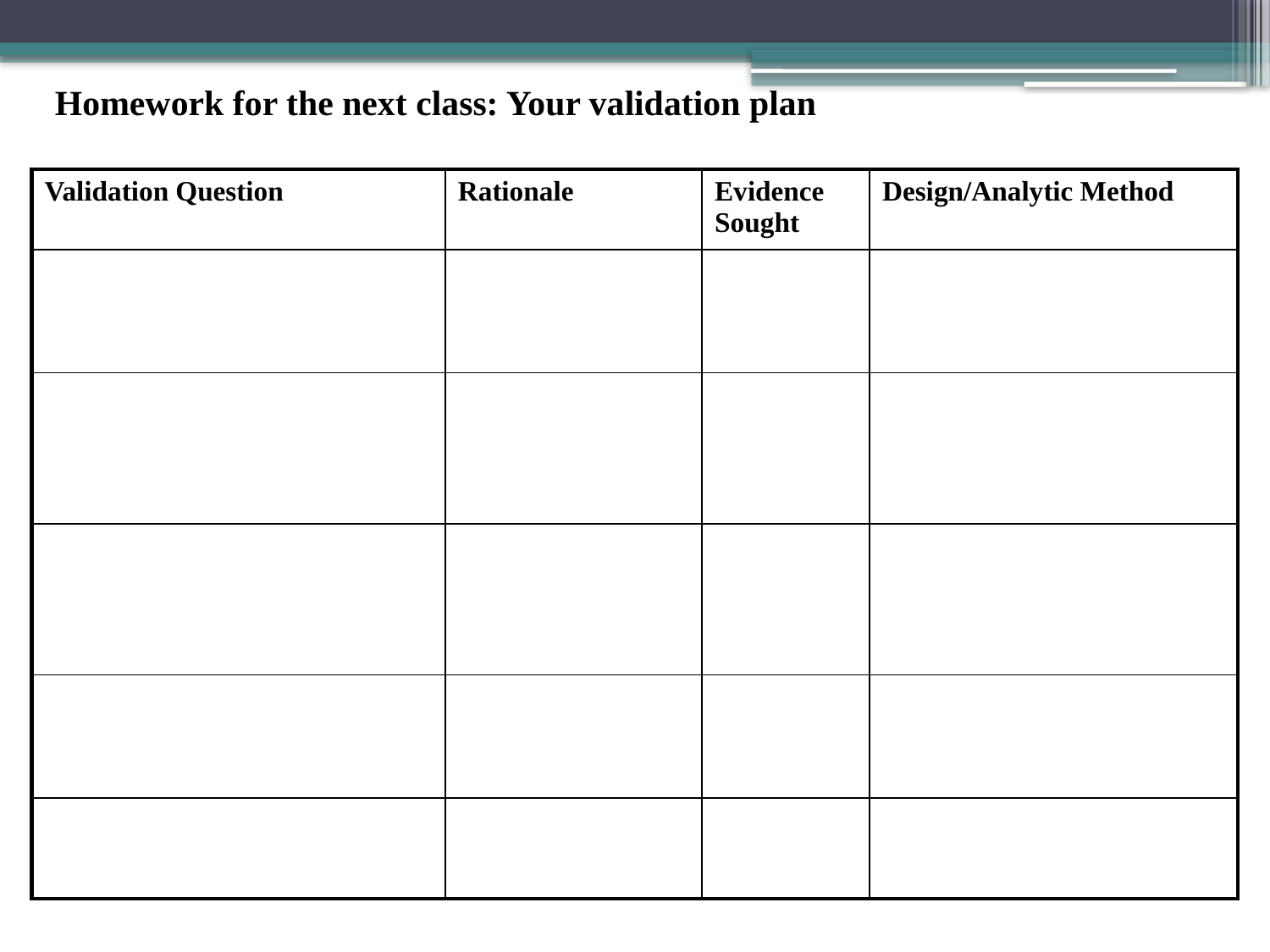

Homework for the next class: Your validation plan
| Validation Question | Rationale | Evidence Sought | Design/Analytic Method |
| --- | --- | --- | --- |
|  |  |  |  |
|  |  |  |  |
|  |  |  |  |
|  |  |  |  |
|  |  |  |  |